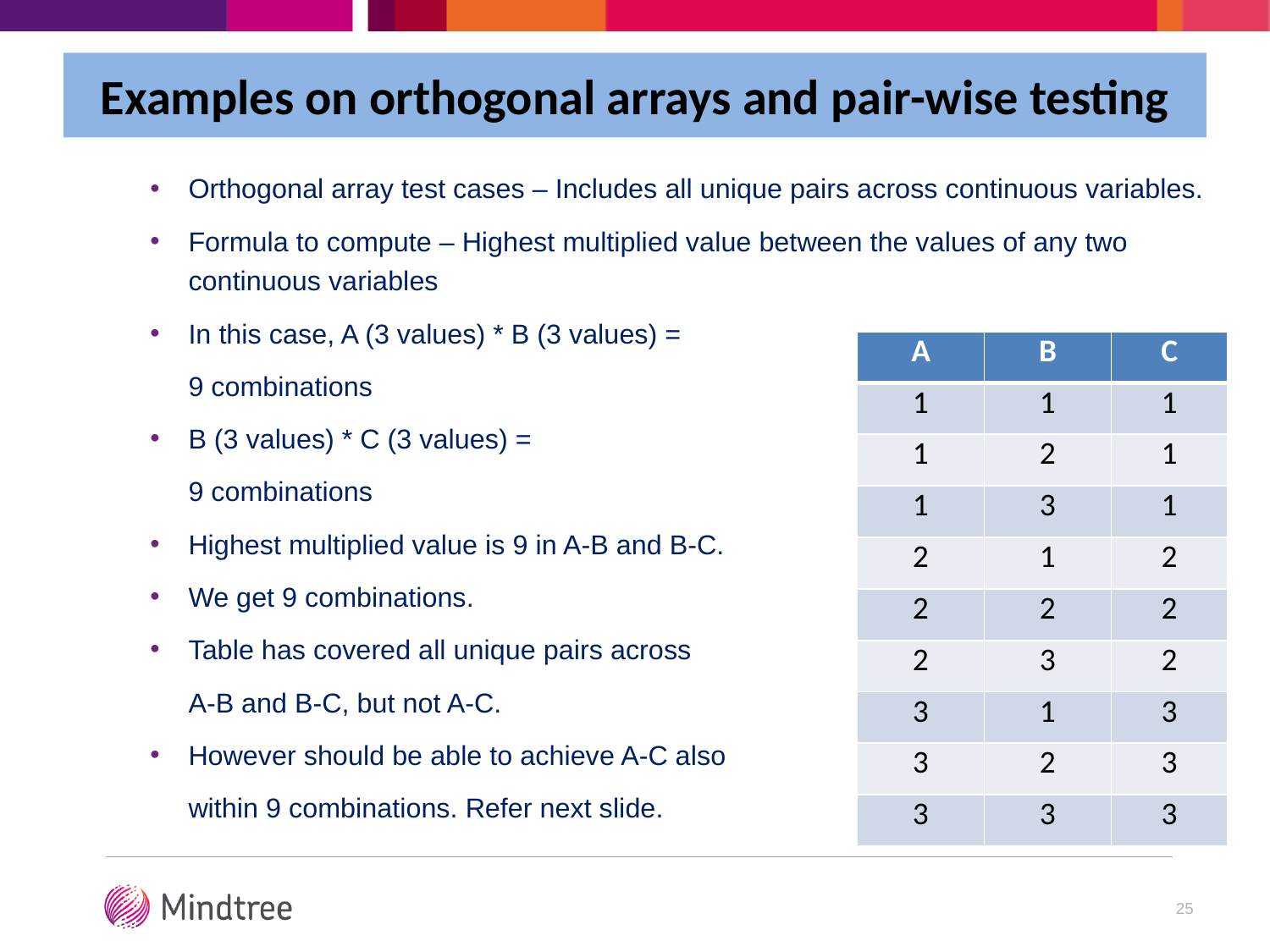

Examples on orthogonal arrays and pair-wise testing
Orthogonal array test cases – Includes all unique pairs across continuous variables.
Formula to compute – Highest multiplied value between the values of any two continuous variables
In this case, A (3 values) * B (3 values) =
	9 combinations
B (3 values) * C (3 values) =
	9 combinations
Highest multiplied value is 9 in A-B and B-C.
We get 9 combinations.
Table has covered all unique pairs across
	A-B and B-C, but not A-C.
However should be able to achieve A-C also
	within 9 combinations. Refer next slide.

| A | B | C |
| --- | --- | --- |
| 1 | 1 | 1 |
| 1 | 2 | 1 |
| 1 | 3 | 1 |
| 2 | 1 | 2 |
| 2 | 2 | 2 |
| 2 | 3 | 2 |
| 3 | 1 | 3 |
| 3 | 2 | 3 |
| 3 | 3 | 3 |

25